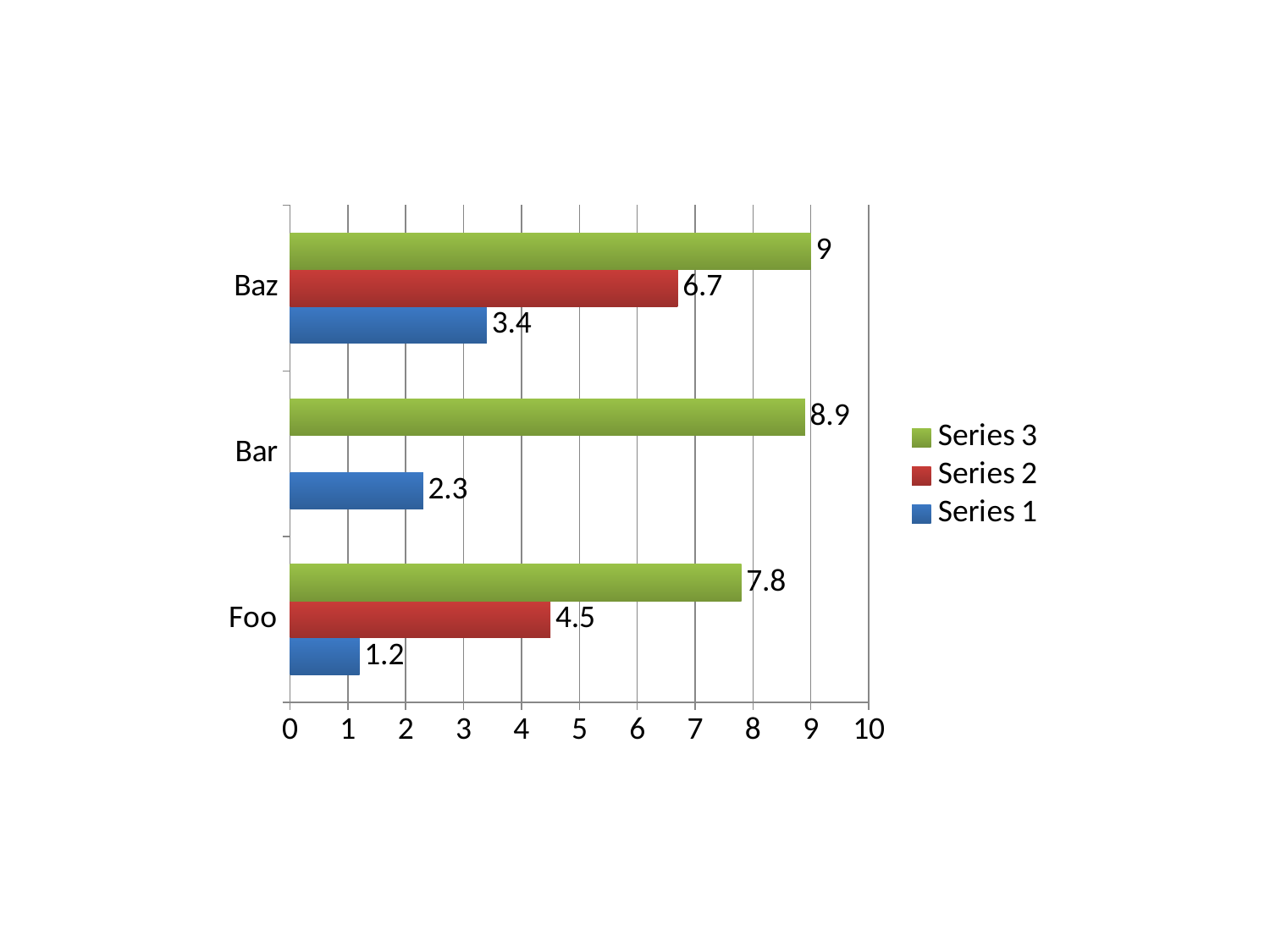

### Chart

| Category | Series 1 | Series 2 | Series 3 |
|---|---|---|---|
| Foo | 1.2 | 4.5 | 7.8 |
| Bar | 2.3 | None | 8.9 |
| Baz | 3.4 | 6.7 | 9.0 |